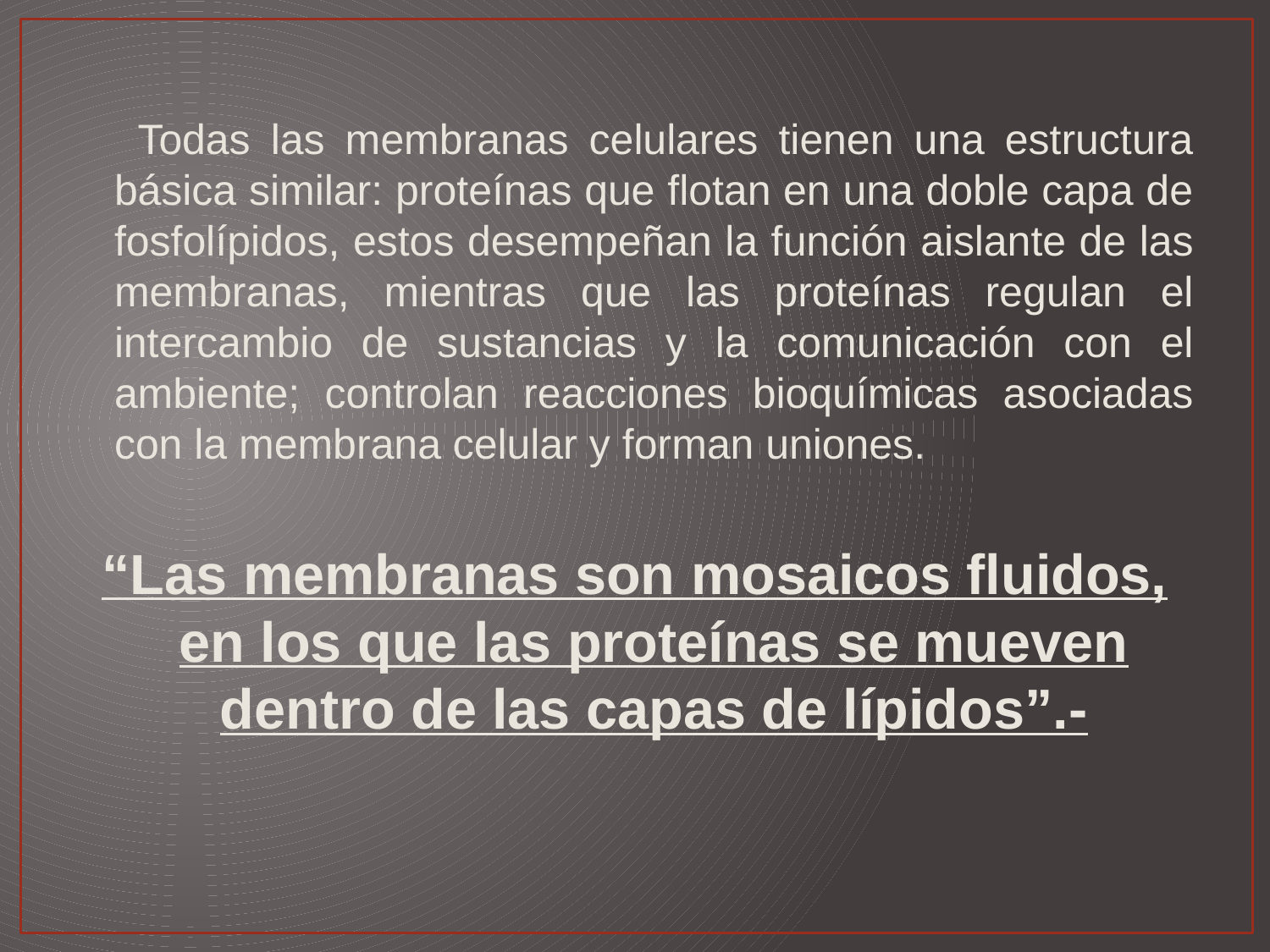

Todas las membranas celulares tienen una estructura básica similar: proteínas que flotan en una doble capa de fosfolípidos, estos desempeñan la función aislante de las membranas, mientras que las proteínas regulan el intercambio de sustancias y la comunicación con el ambiente; controlan reacciones bioquímicas asociadas con la membrana celular y forman uniones.

“Las membranas son mosaicos fluidos, en los que las proteínas se mueven dentro de las capas de lípidos”.-